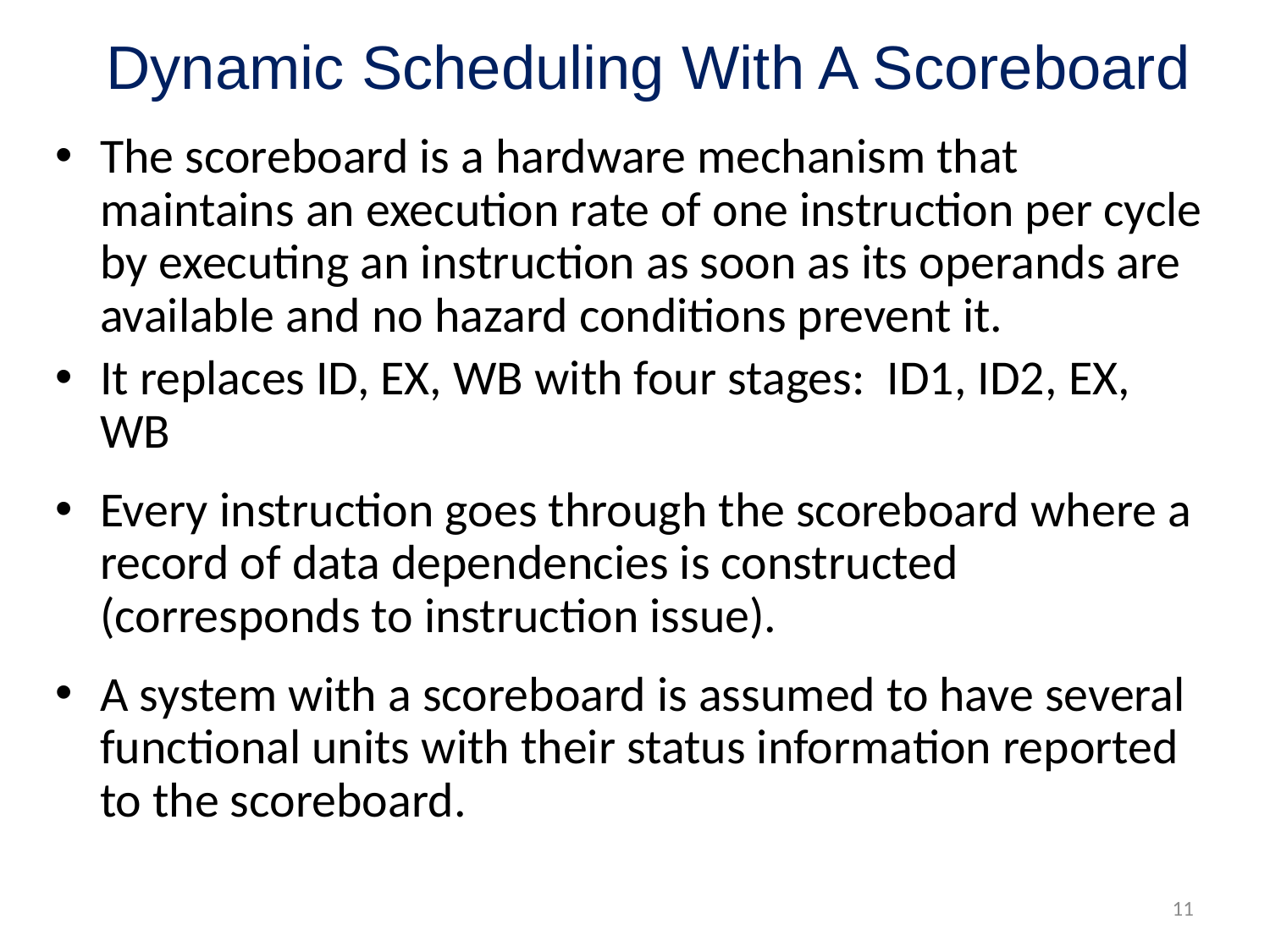

# Dynamic Scheduling With A Scoreboard
The scoreboard is a hardware mechanism that maintains an execution rate of one instruction per cycle by executing an instruction as soon as its operands are available and no hazard conditions prevent it.
It replaces ID, EX, WB with four stages:  ID1, ID2, EX, WB

Every instruction goes through the scoreboard where a record of data dependencies is constructed (corresponds to instruction issue).

A system with a scoreboard is assumed to have several functional units with their status information reported to the scoreboard.

11